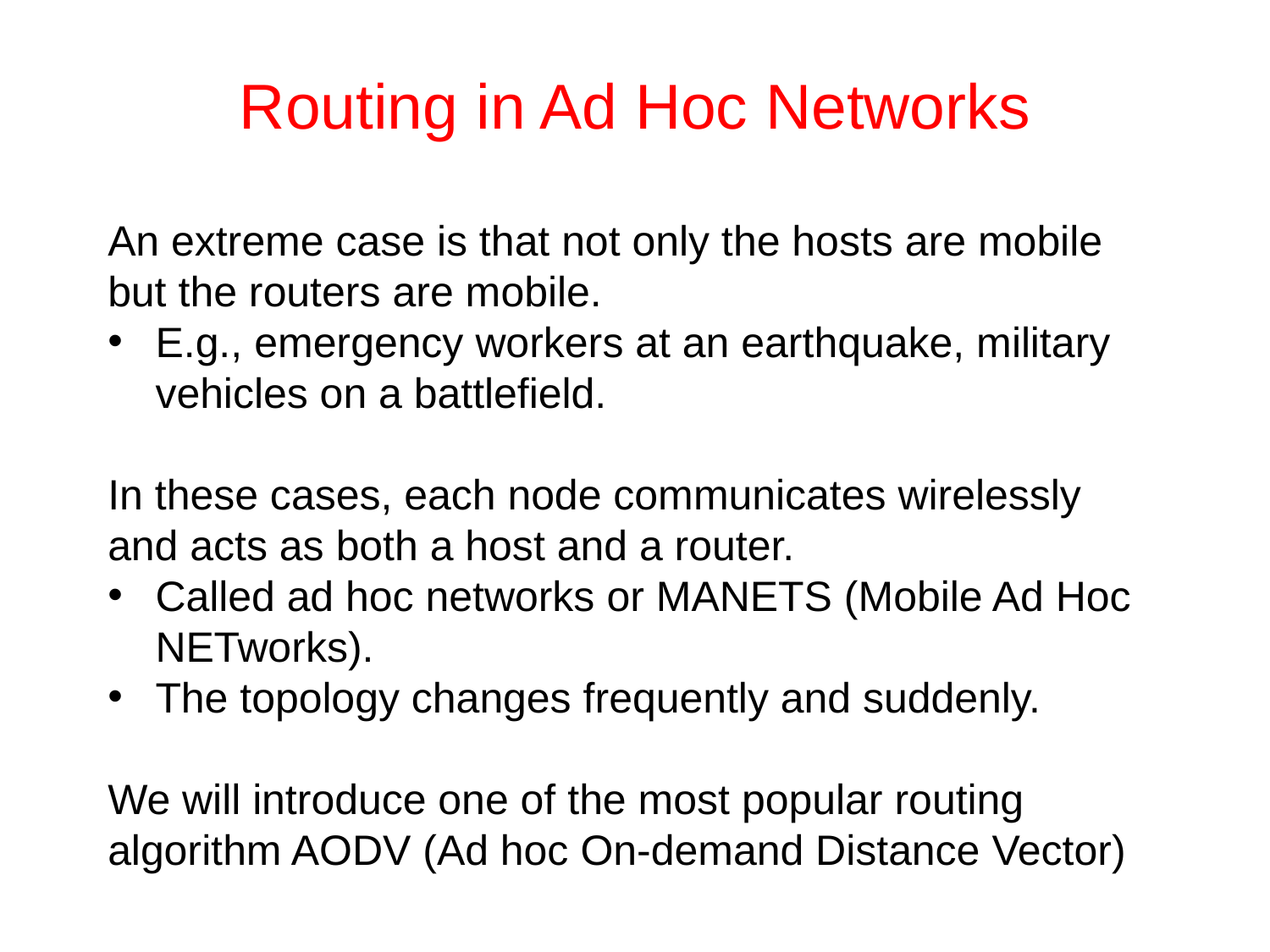

# Routing in Ad Hoc Networks
An extreme case is that not only the hosts are mobile but the routers are mobile.
E.g., emergency workers at an earthquake, military vehicles on a battlefield.

In these cases, each node communicates wirelessly and acts as both a host and a router.
Called ad hoc networks or MANETS (Mobile Ad Hoc NETworks).
The topology changes frequently and suddenly.

We will introduce one of the most popular routing algorithm AODV (Ad hoc On-demand Distance Vector)